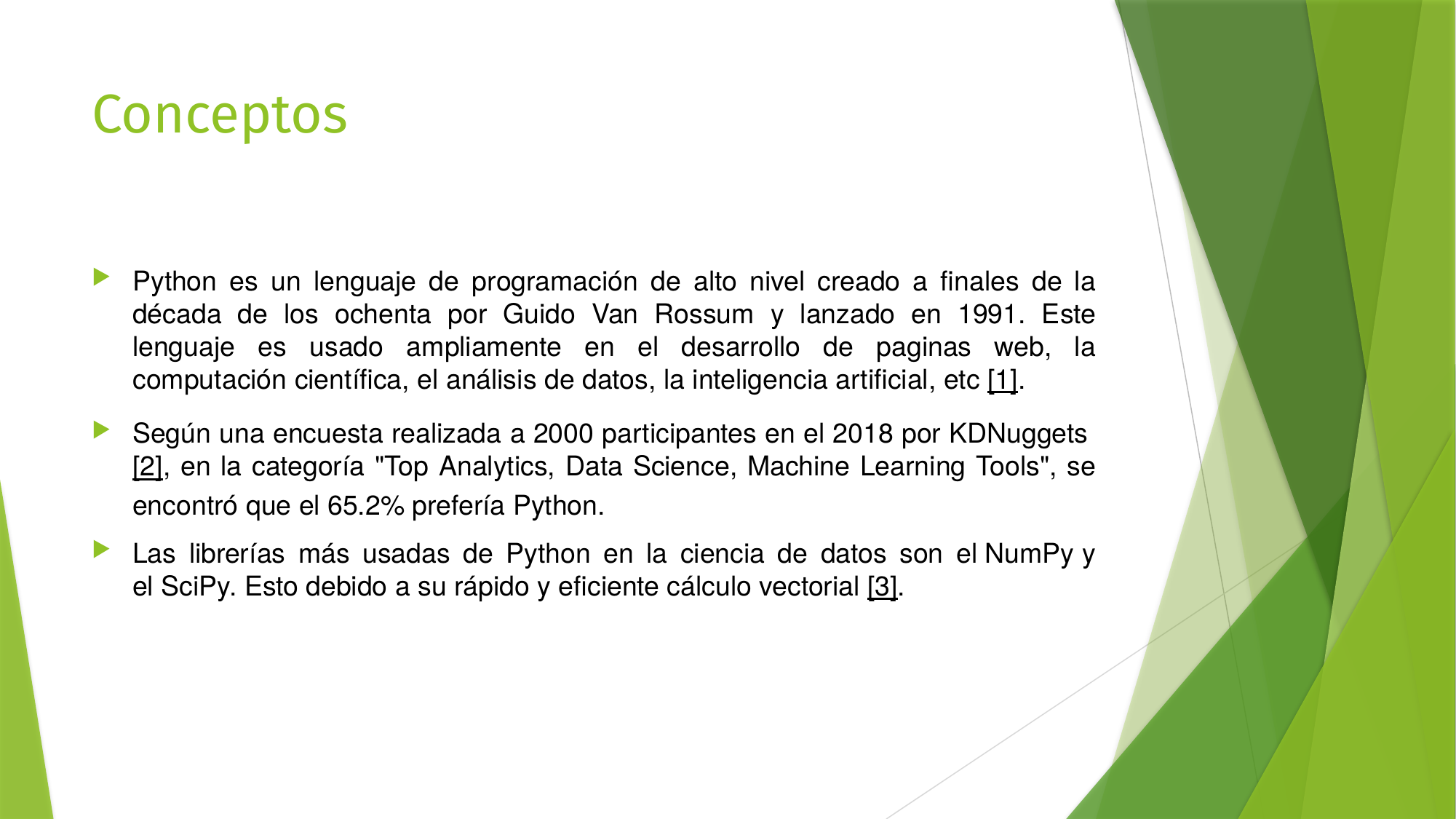

# Conceptos
Python es un lenguaje de programación de alto nivel creado a finales de la década de los ochenta por Guido Van Rossum y lanzado en 1991. Este lenguaje es usado ampliamente en el desarrollo de paginas web, la computación científica, el análisis de datos, la inteligencia artificial, etc [1].
Según una encuesta realizada a 2000 participantes en el 2018 por KDNuggets [2], en la categoría "Top Analytics, Data Science, Machine Learning Tools", se encontró que el 65.2% prefería Python.
Las librerías más usadas de Python en la ciencia de datos son el NumPy y el SciPy. Esto debido a su rápido y eficiente cálculo vectorial [3].